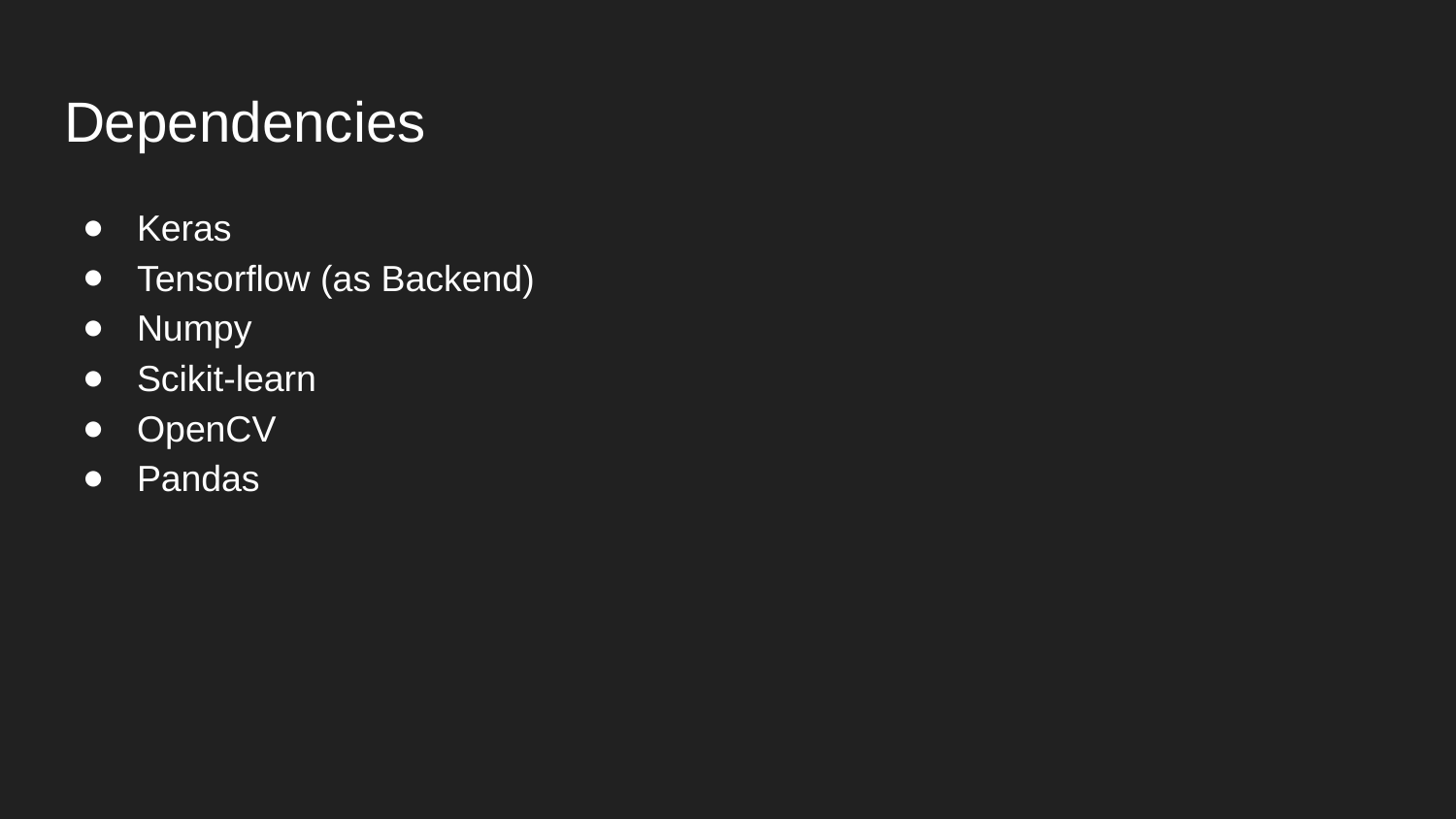

# Dependencies
Keras
Tensorflow (as Backend)
Numpy
Scikit-learn
OpenCV
Pandas